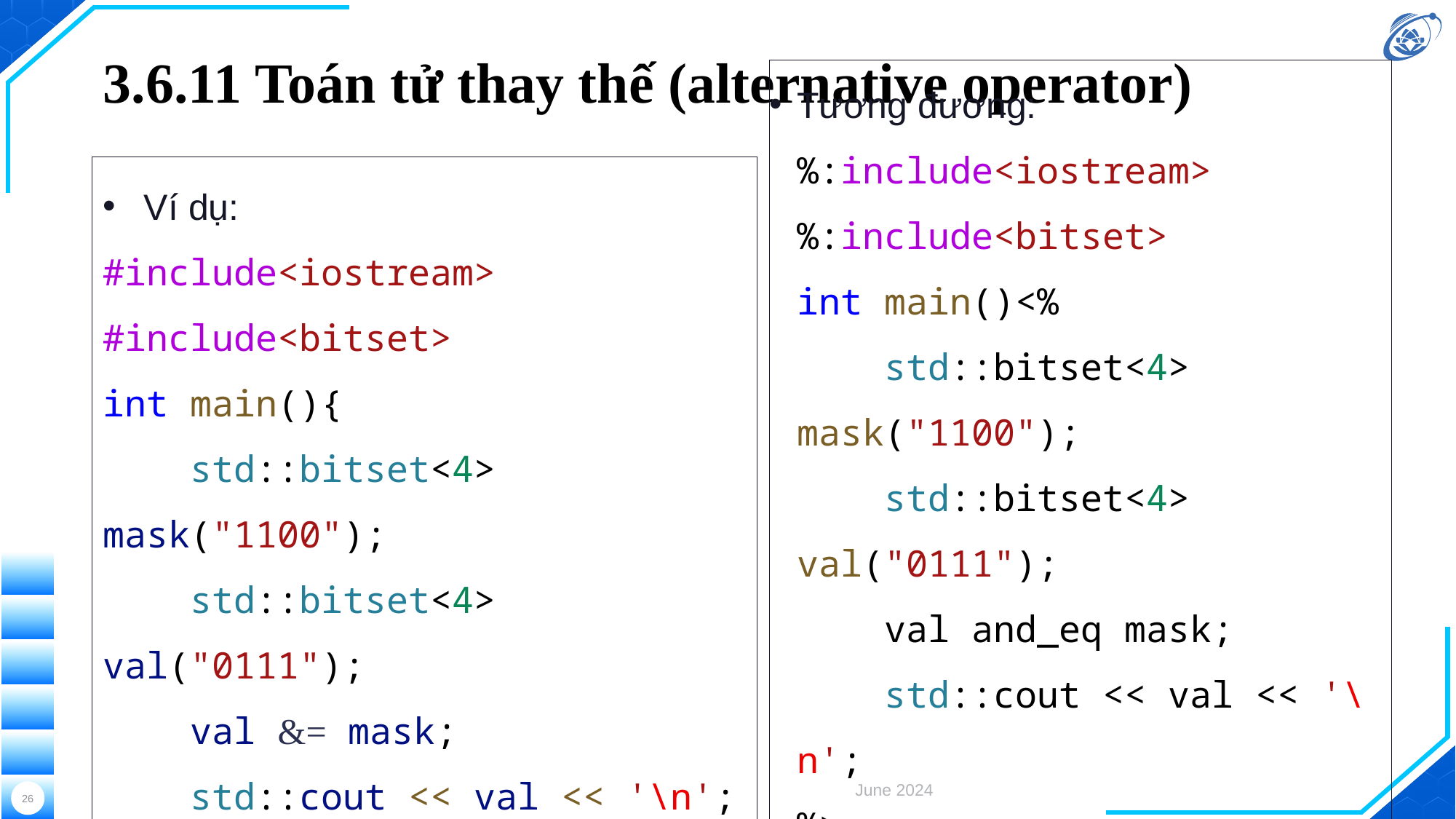

# 3.6.11 Toán tử thay thế (alternative operator)
Ví dụ:
#include<iostream>
#include<bitset>
int main(){
    std::bitset<4> mask("1100");
    std::bitset<4> val("0111");
    val &= mask;
    std::cout << val << '\n';
}
Tương đương:
%:include<iostream>
%:include<bitset>
int main()<%
    std::bitset<4> mask("1100");
    std::bitset<4> val("0111");
    val and_eq mask;
    std::cout << val << '\n';
%>
Thực hiện bởi Trường Đại học Công nghệ Thông tin, ĐHQG-HCM
June 2024
26